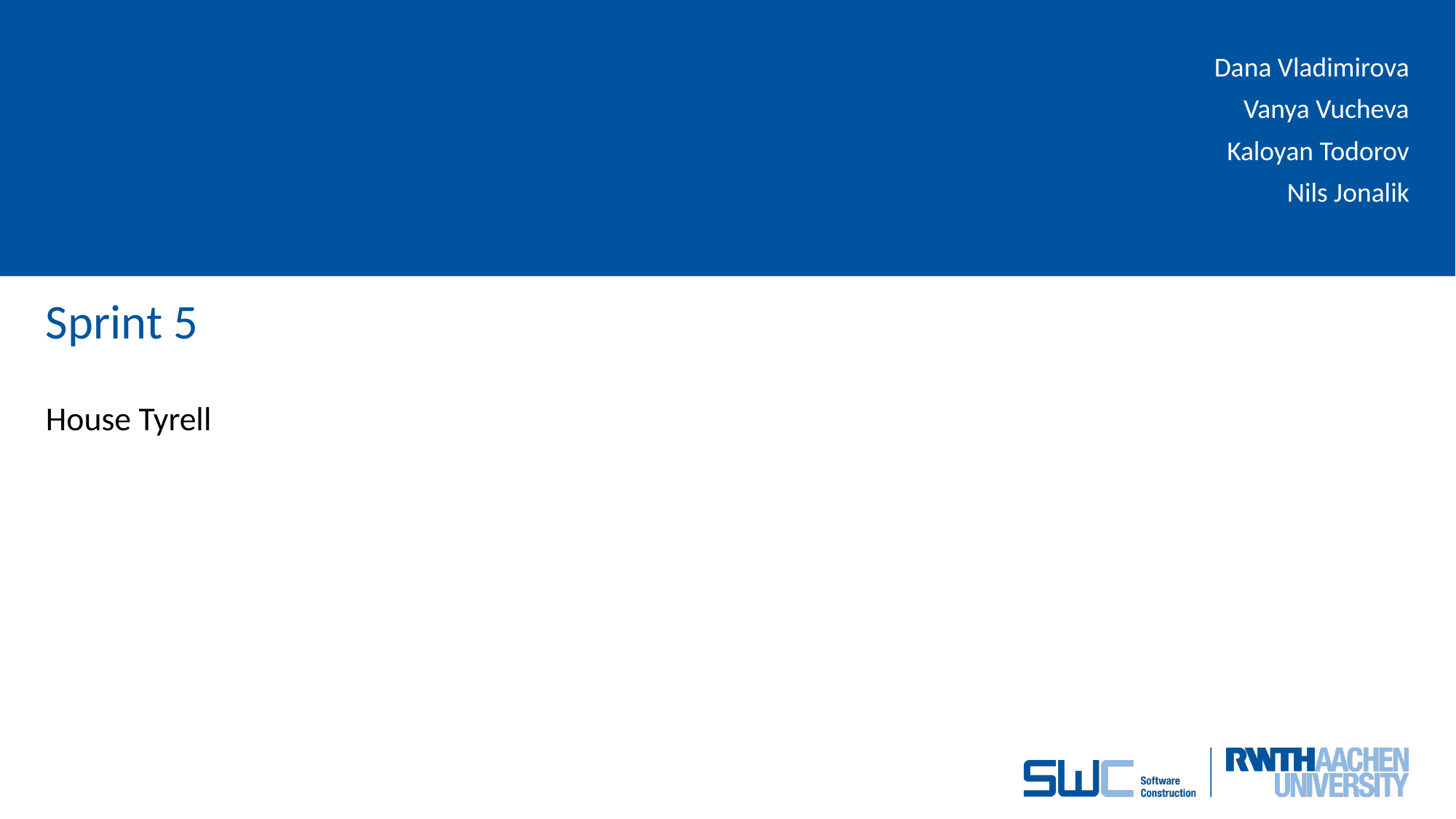

Dana Vladimirova
Vanya Vucheva
 Kaloyan Todorov
Nils Jonalik
# Sprint 5
House Tyrell